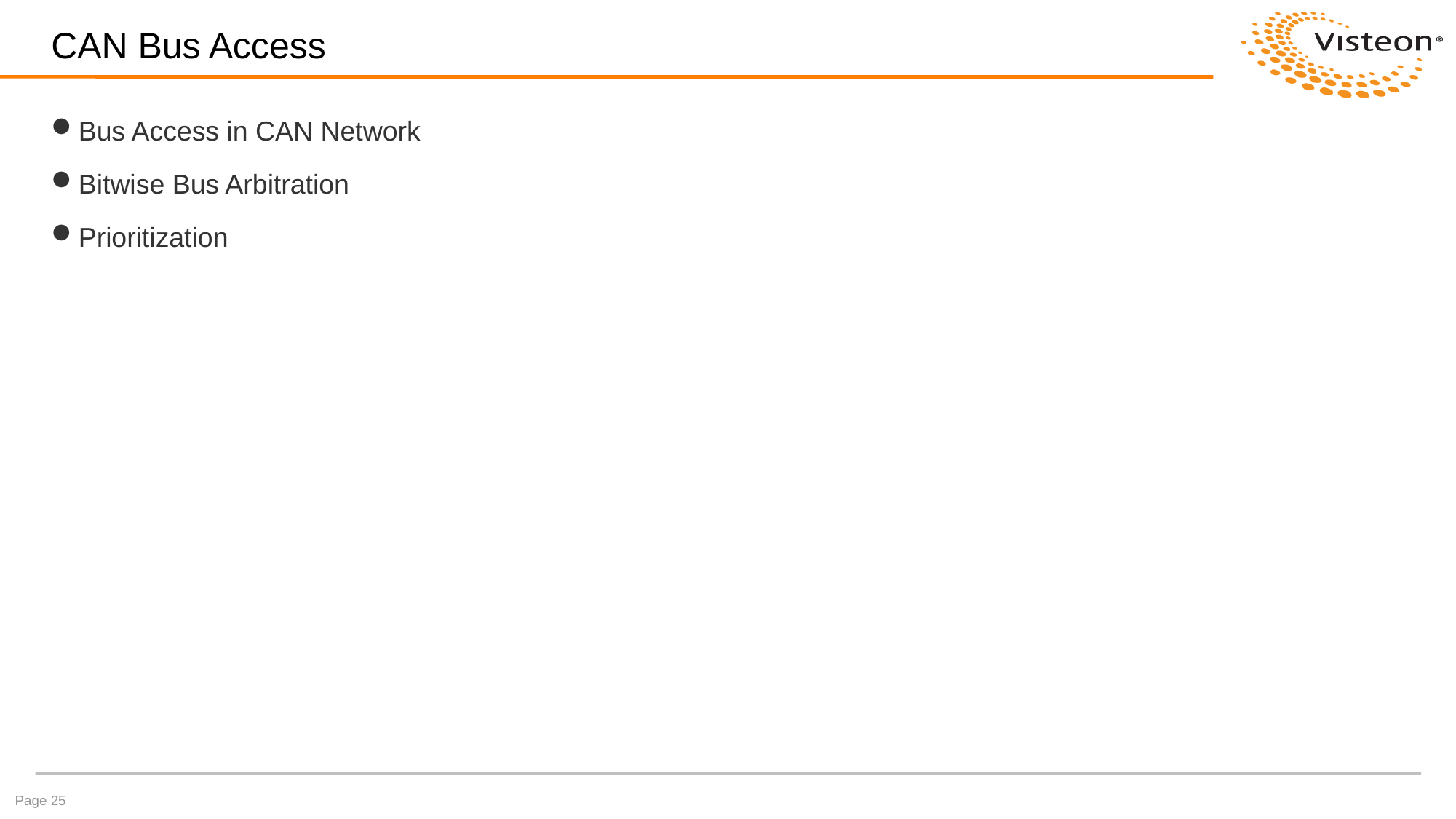

# CAN Bus Access
Bus Access in CAN Network
Bitwise Bus Arbitration
Prioritization
Page 25